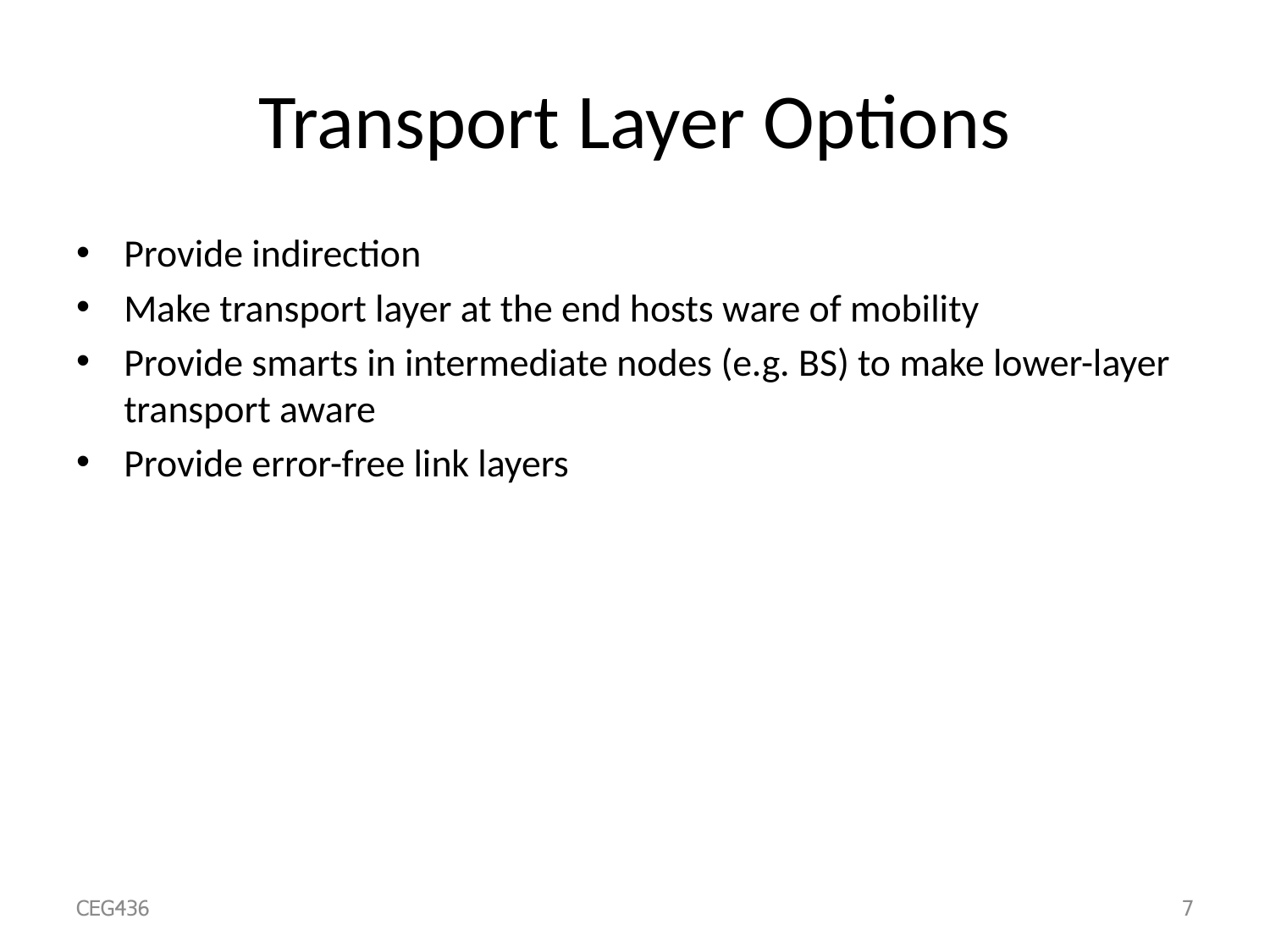

# Transport Layer Options
Provide indirection
Make transport layer at the end hosts ware of mobility
Provide smarts in intermediate nodes (e.g. BS) to make lower-layer transport aware
Provide error-free link layers
CEG436

7